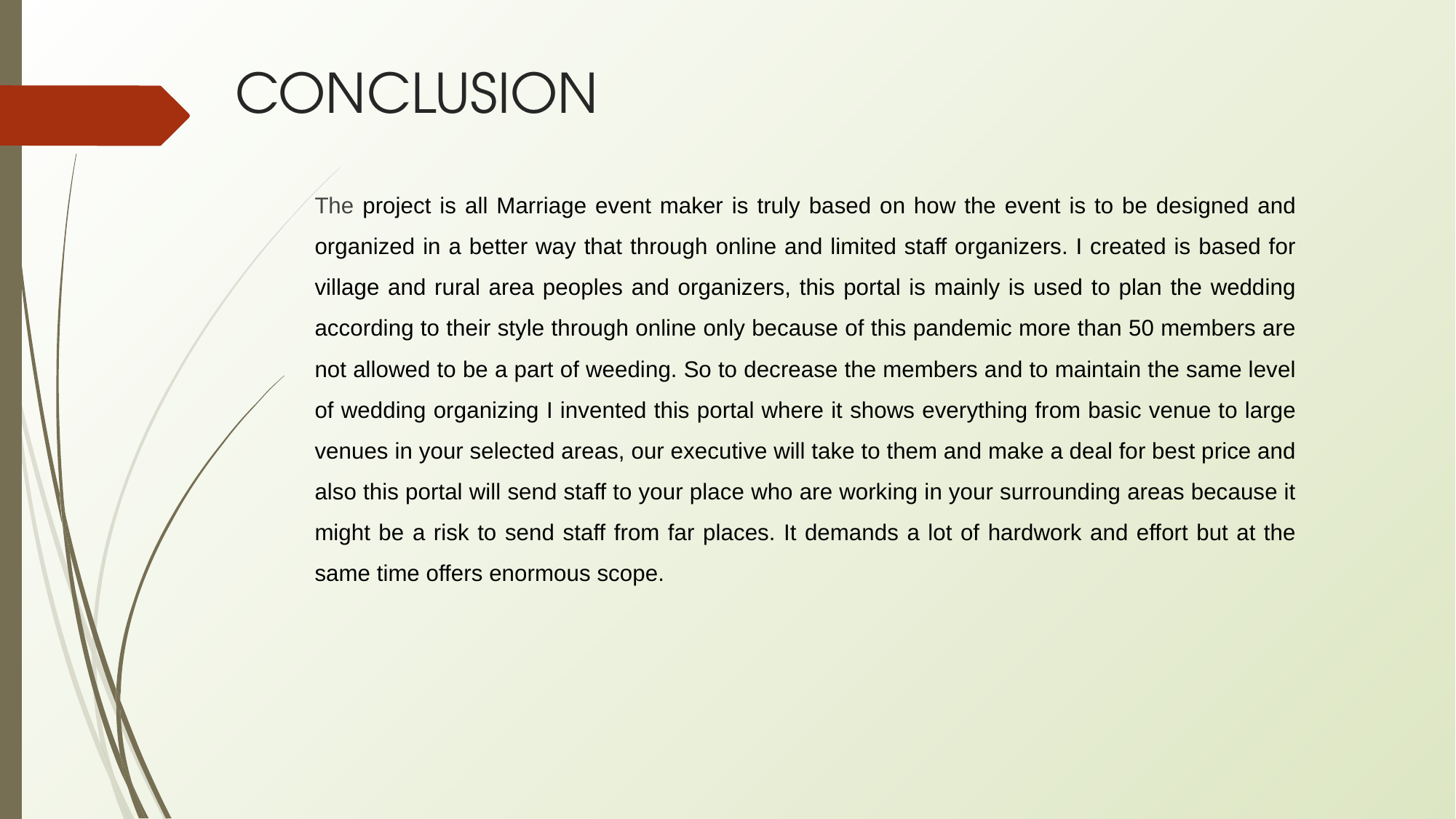

# CONCLUSION
The project is all Marriage event maker is truly based on how the event is to be designed and organized in a better way that through online and limited staff organizers. I created is based for village and rural area peoples and organizers, this portal is mainly is used to plan the wedding according to their style through online only because of this pandemic more than 50 members are not allowed to be a part of weeding. So to decrease the members and to maintain the same level of wedding organizing I invented this portal where it shows everything from basic venue to large venues in your selected areas, our executive will take to them and make a deal for best price and also this portal will send staff to your place who are working in your surrounding areas because it might be a risk to send staff from far places. It demands a lot of hardwork and effort but at the same time offers enormous scope.